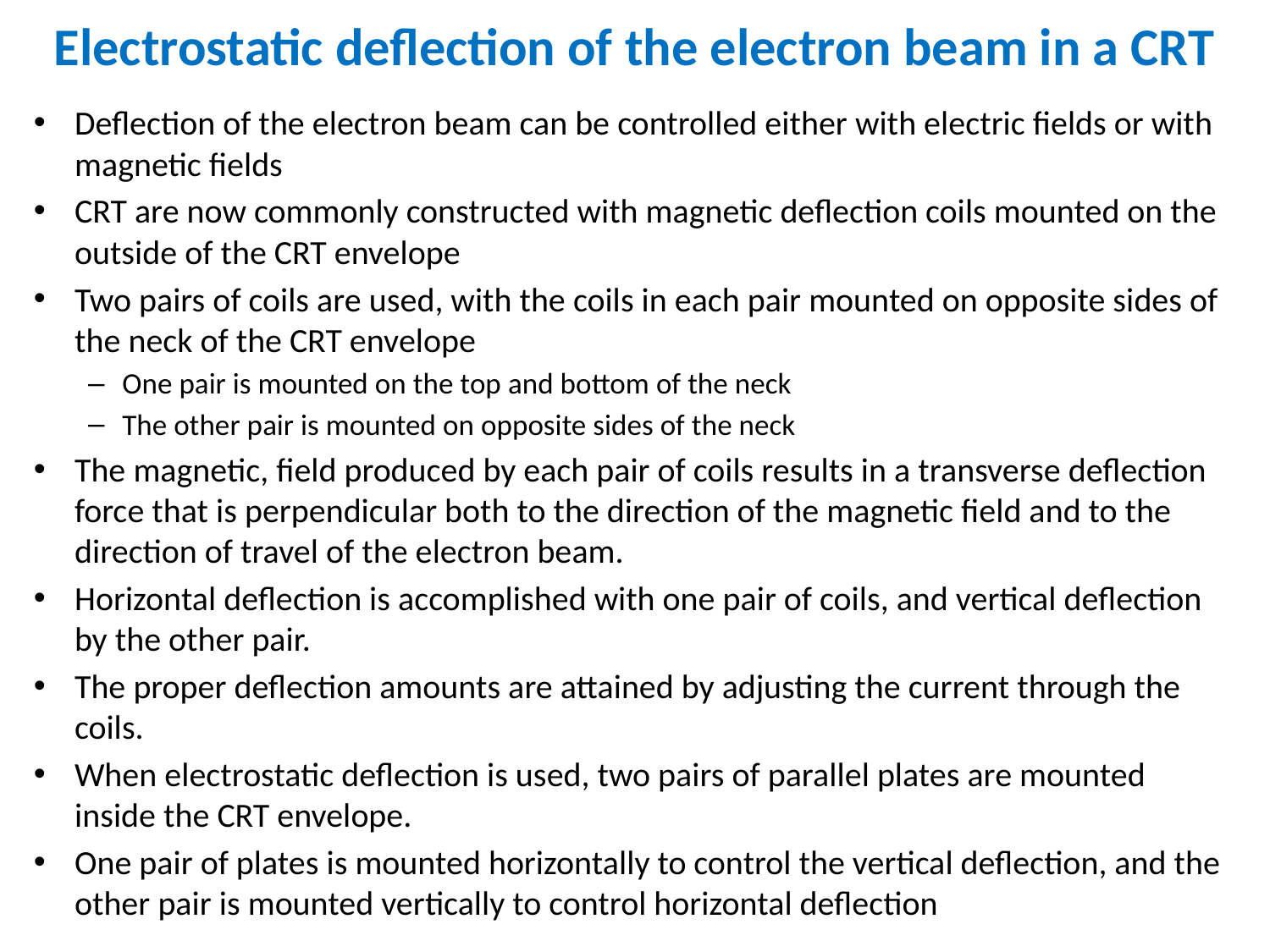

# Electrostatic deflection of the electron beam in a CRT
Deflection of the electron beam can be controlled either with electric fields or with magnetic fields
CRT are now commonly constructed with magnetic deflection coils mounted on the outside of the CRT envelope
Two pairs of coils are used, with the coils in each pair mounted on opposite sides of the neck of the CRT envelope
One pair is mounted on the top and bottom of the neck
The other pair is mounted on opposite sides of the neck
The magnetic, field produced by each pair of coils results in a transverse deflection force that is perpendicular both to the direction of the magnetic field and to the direction of travel of the electron beam.
Horizontal deflection is accomplished with one pair of coils, and vertical deflection by the other pair.
The proper deflection amounts are attained by adjusting the current through the coils.
When electrostatic deflection is used, two pairs of parallel plates are mounted inside the CRT envelope.
One pair of plates is mounted horizontally to control the vertical deflection, and the other pair is mounted vertically to control horizontal deflection